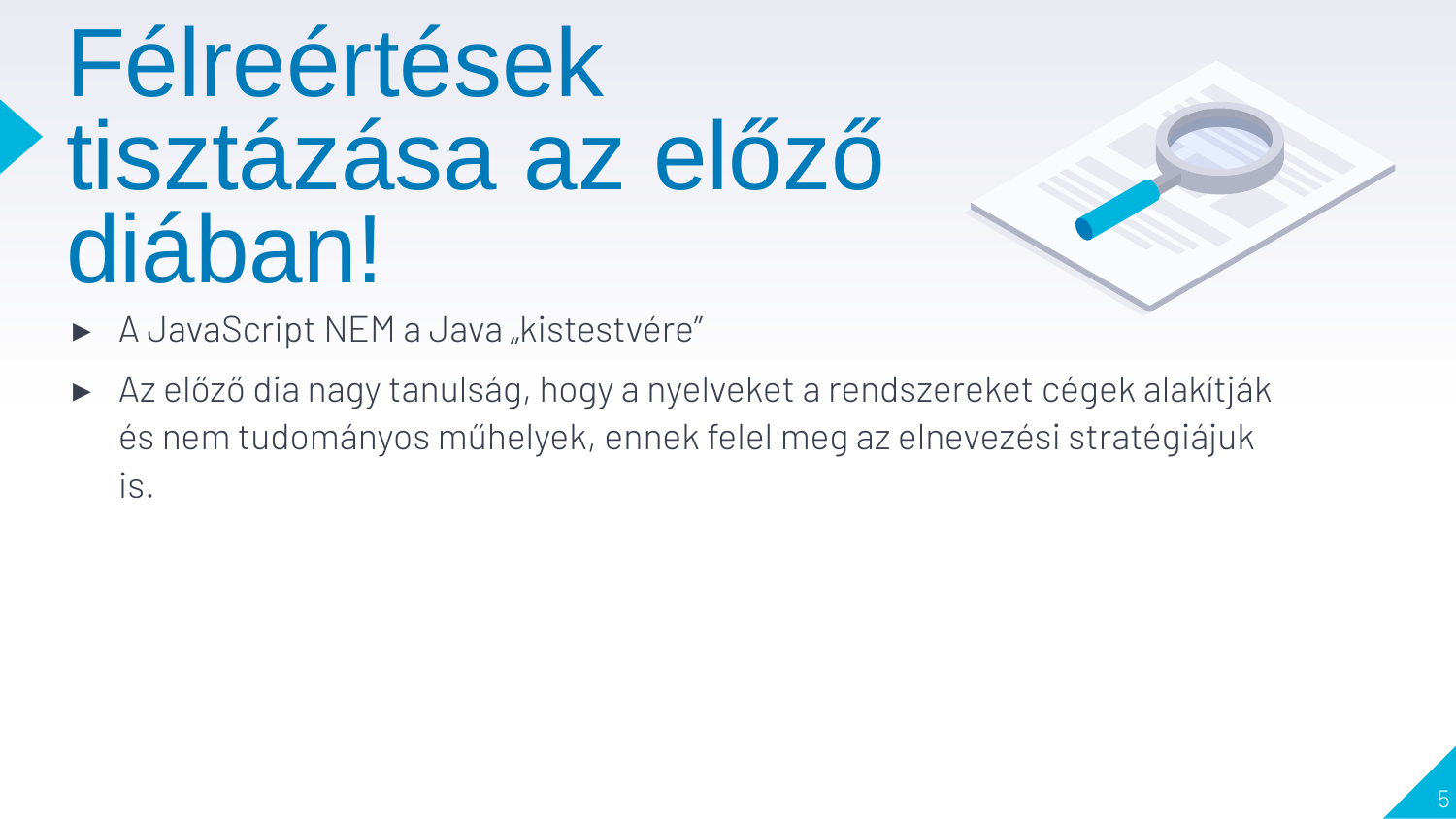

# Félreértések tisztázása az előző diában!

A JavaScript NEM a Java „kistestvére”
Az előző dia nagy tanulság, hogy a nyelveket a rendszereket cégek alakítják és nem tudományos műhelyek, ennek felel meg az elnevezési stratégiájuk is.
5